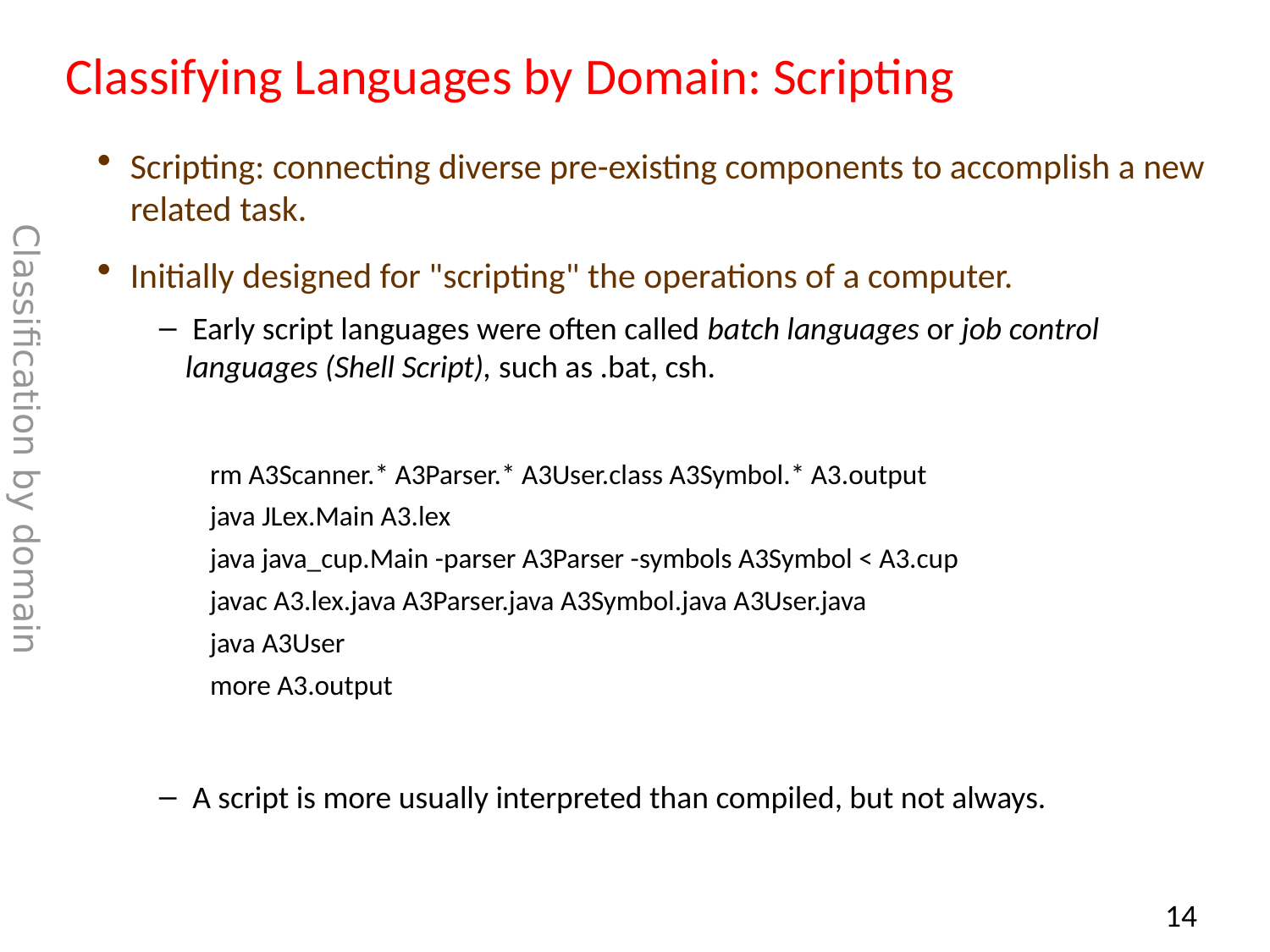

# Classifying Languages by Domain: Scripting
Scripting: connecting diverse pre-existing components to accomplish a new related task.
Initially designed for "scripting" the operations of a computer.
 Early script languages were often called batch languages or job control languages (Shell Script), such as .bat, csh.

rm A3Scanner.* A3Parser.* A3User.class A3Symbol.* A3.output
java JLex.Main A3.lex
java java_cup.Main -parser A3Parser -symbols A3Symbol < A3.cup
javac A3.lex.java A3Parser.java A3Symbol.java A3User.java
java A3User
more A3.output

 A script is more usually interpreted than compiled, but not always.
Classification by domain
14